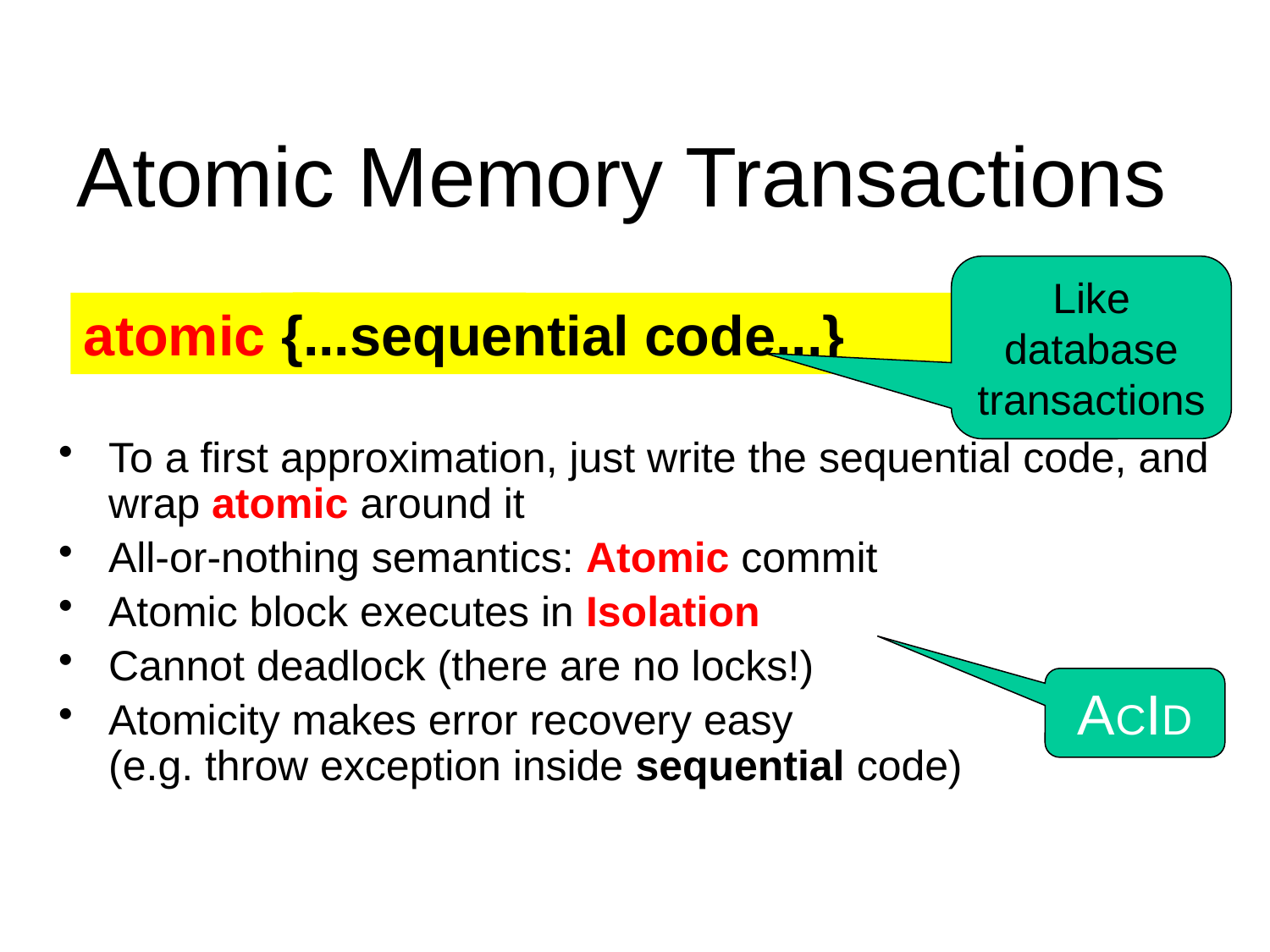

# Atomic Memory Transactions
Like database transactions
atomic {...sequential code...}
To a first approximation, just write the sequential code, and wrap atomic around it
All-or-nothing semantics: Atomic commit
Atomic block executes in Isolation
Cannot deadlock (there are no locks!)
Atomicity makes error recovery easy
(e.g. throw exception inside sequential code)
ACID